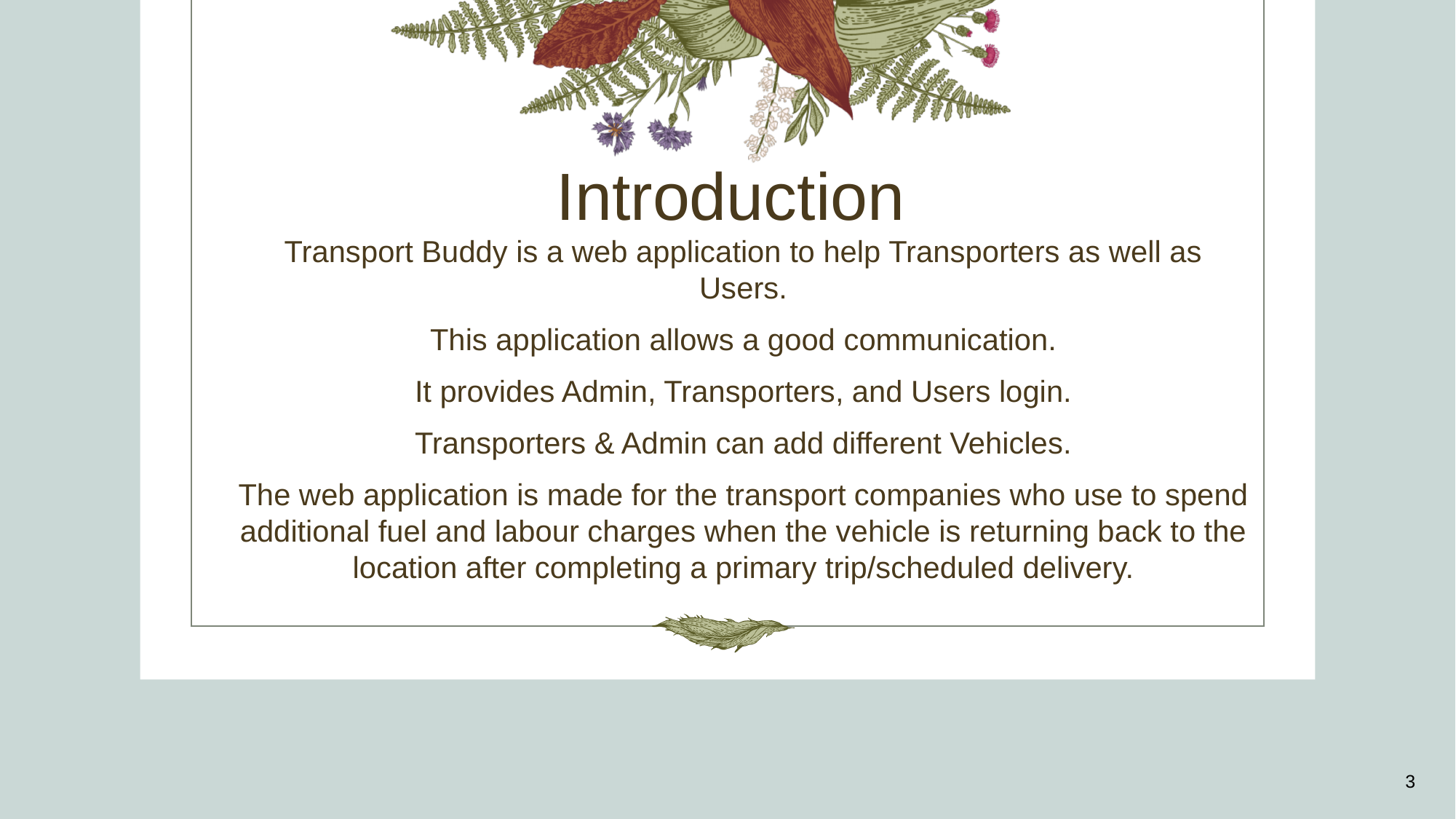

# Introduction
Transport Buddy is a web application to help Transporters as well as Users.
This application allows a good communication.
It provides Admin, Transporters, and Users login.
Transporters & Admin can add different Vehicles.
The web application is made for the transport companies who use to spend additional fuel and labour charges when the vehicle is returning back to the location after completing a primary trip/scheduled delivery.
3